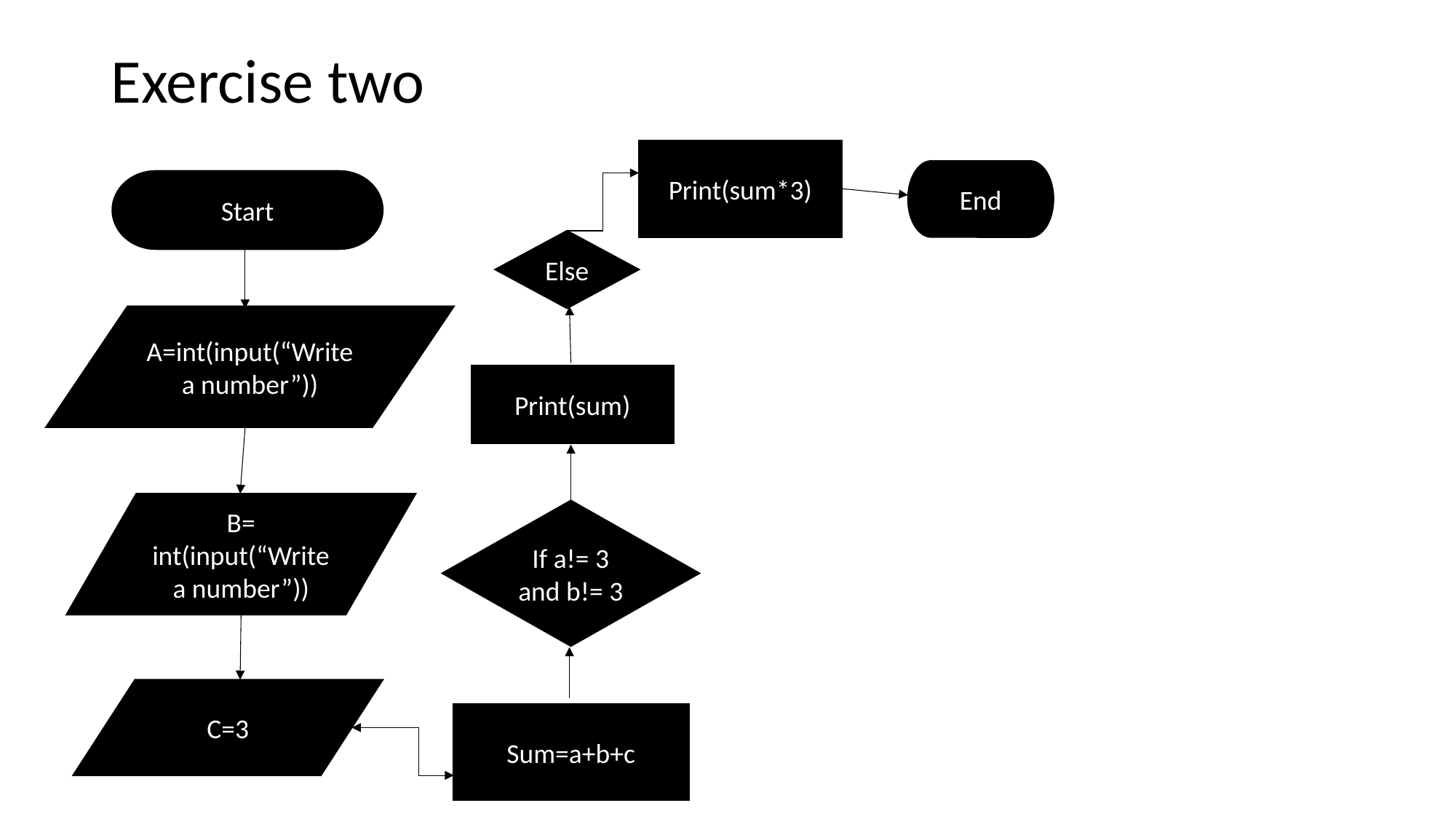

# Exercise two

Print(sum*3)
End
Start
Else
A=int(input(“Write a number”))
Print(sum)
B= int(input(“Write a number”))
If a!= 3 and b!= 3
C=3
Sum=a+b+c